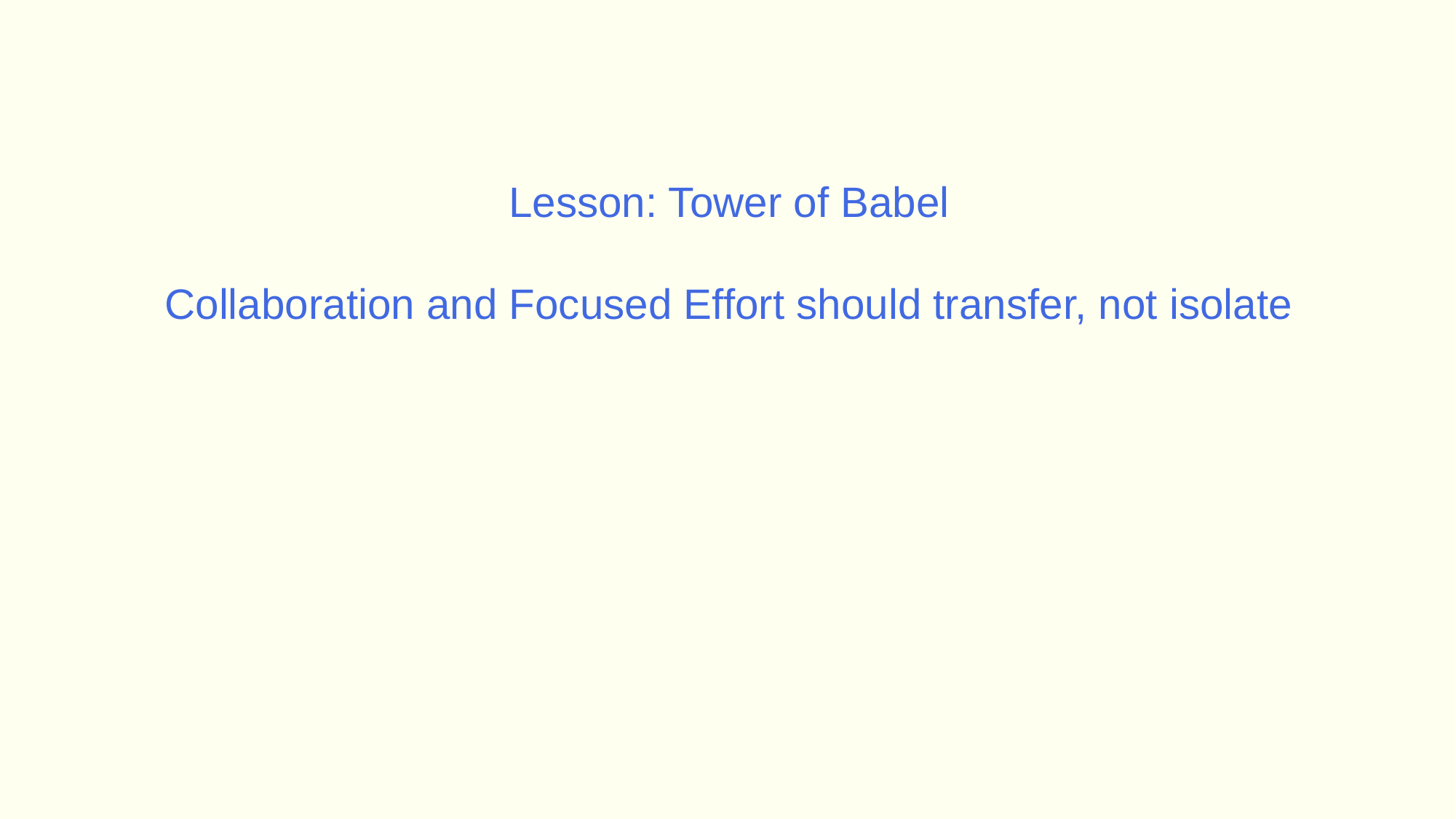

Lesson: Tower of Babel

Collaboration and Focused Effort should transfer, not isolate